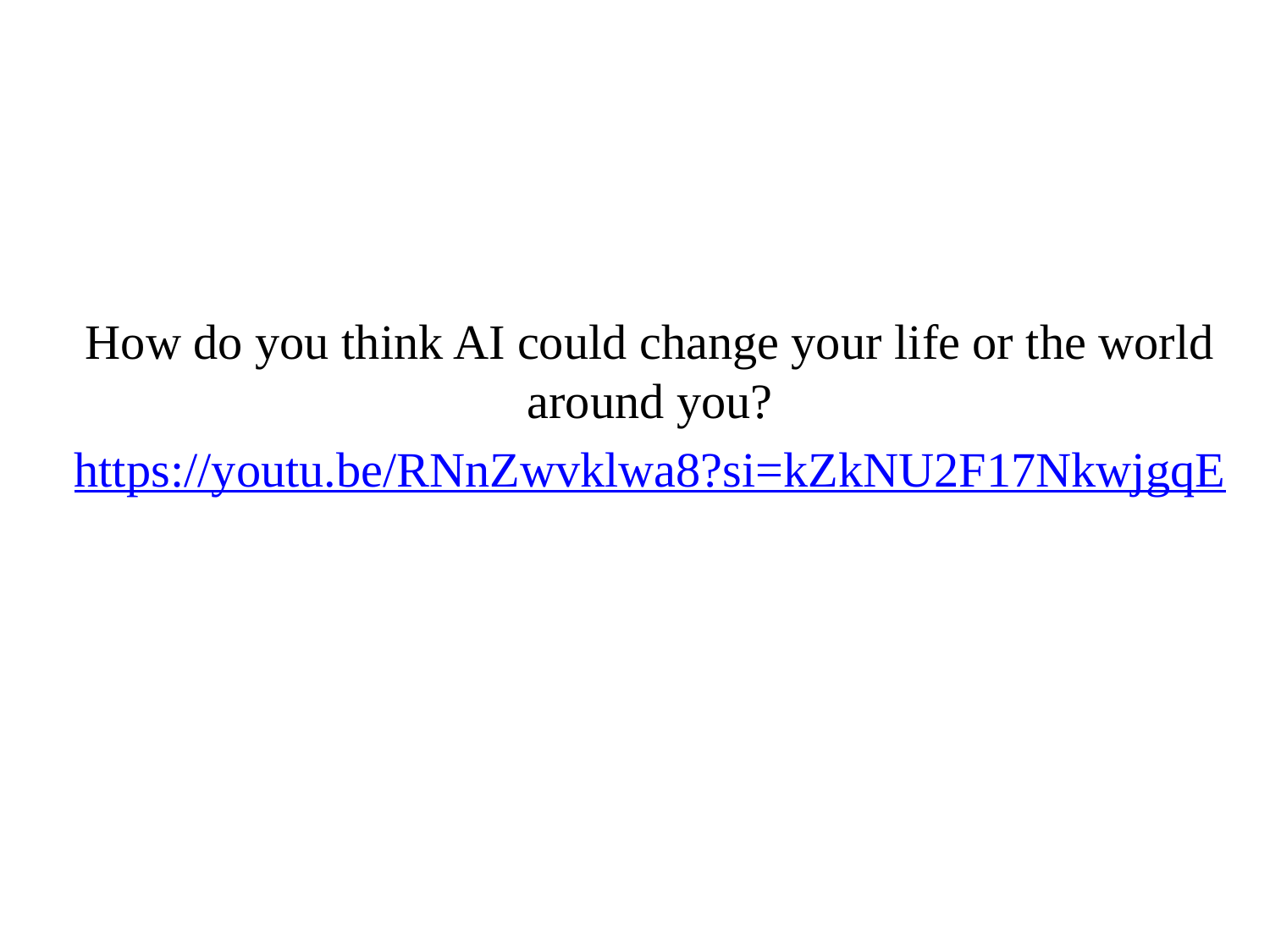

How do you think AI could change your life or the world around you?
https://youtu.be/RNnZwvklwa8?si=kZkNU2F17NkwjgqE